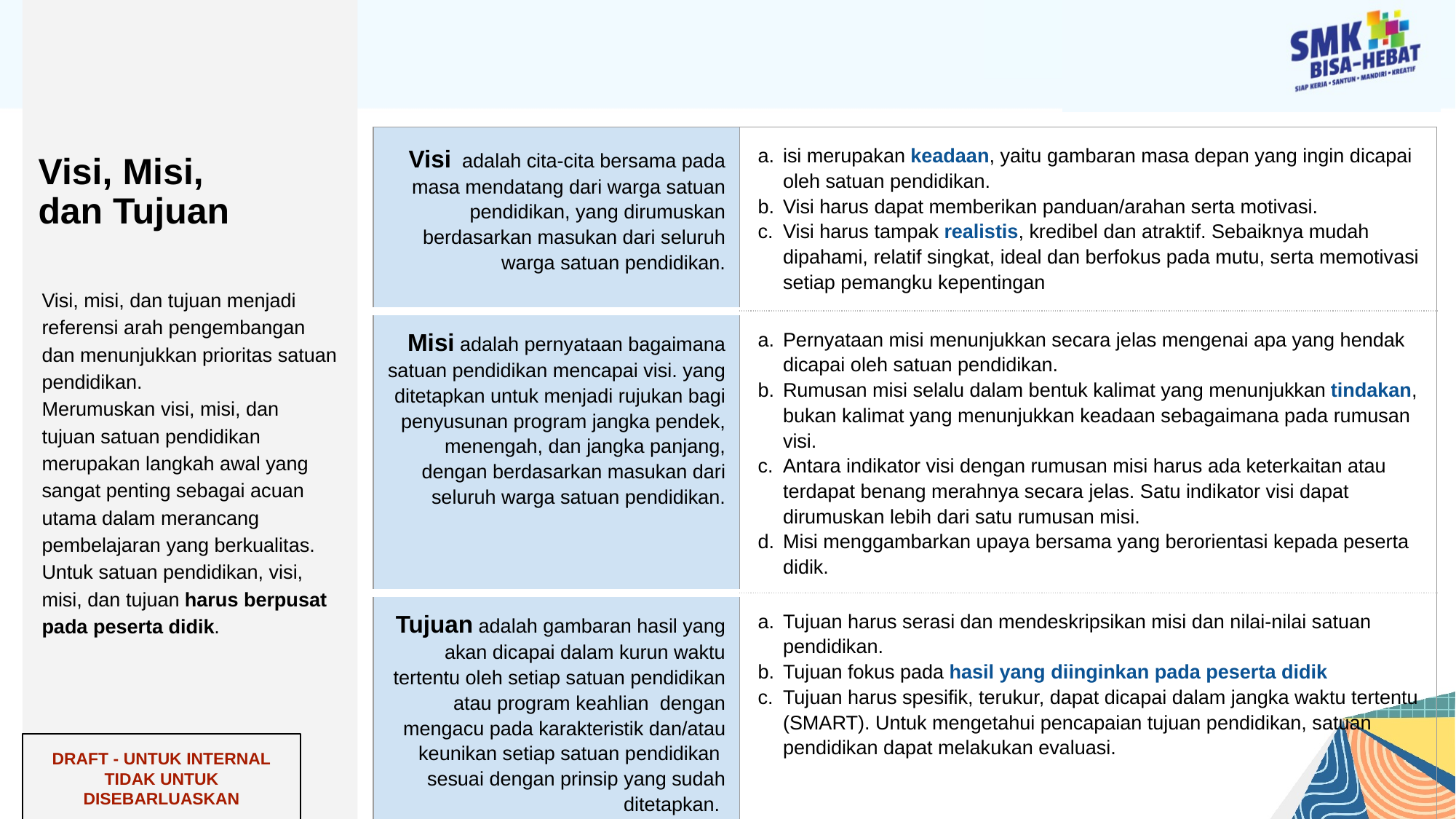

| Visi adalah cita-cita bersama pada masa mendatang dari warga satuan pendidikan, yang dirumuskan berdasarkan masukan dari seluruh warga satuan pendidikan. | isi merupakan keadaan, yaitu gambaran masa depan yang ingin dicapai oleh satuan pendidikan. Visi harus dapat memberikan panduan/arahan serta motivasi. Visi harus tampak realistis, kredibel dan atraktif. Sebaiknya mudah dipahami, relatif singkat, ideal dan berfokus pada mutu, serta memotivasi setiap pemangku kepentingan |
| --- | --- |
| Misi adalah pernyataan bagaimana satuan pendidikan mencapai visi. yang ditetapkan untuk menjadi rujukan bagi penyusunan program jangka pendek, menengah, dan jangka panjang, dengan berdasarkan masukan dari seluruh warga satuan pendidikan. | Pernyataan misi menunjukkan secara jelas mengenai apa yang hendak dicapai oleh satuan pendidikan. Rumusan misi selalu dalam bentuk kalimat yang menunjukkan tindakan, bukan kalimat yang menunjukkan keadaan sebagaimana pada rumusan visi. Antara indikator visi dengan rumusan misi harus ada keterkaitan atau terdapat benang merahnya secara jelas. Satu indikator visi dapat dirumuskan lebih dari satu rumusan misi. Misi menggambarkan upaya bersama yang berorientasi kepada peserta didik. |
| Tujuan adalah gambaran hasil yang akan dicapai dalam kurun waktu tertentu oleh setiap satuan pendidikan atau program keahlian dengan mengacu pada karakteristik dan/atau keunikan setiap satuan pendidikan sesuai dengan prinsip yang sudah ditetapkan. | Tujuan harus serasi dan mendeskripsikan misi dan nilai-nilai satuan pendidikan. Tujuan fokus pada hasil yang diinginkan pada peserta didik Tujuan harus spesifik, terukur, dapat dicapai dalam jangka waktu tertentu (SMART). Untuk mengetahui pencapaian tujuan pendidikan, satuan pendidikan dapat melakukan evaluasi. |
# Visi, Misi, dan Tujuan
Visi, misi, dan tujuan menjadi referensi arah pengembangan dan menunjukkan prioritas satuan pendidikan.
Merumuskan visi, misi, dan tujuan satuan pendidikan merupakan langkah awal yang sangat penting sebagai acuan utama dalam merancang pembelajaran yang berkualitas. Untuk satuan pendidikan, visi, misi, dan tujuan harus berpusat pada peserta didik.
DRAFT - UNTUK INTERNAL
TIDAK UNTUK DISEBARLUASKAN
15